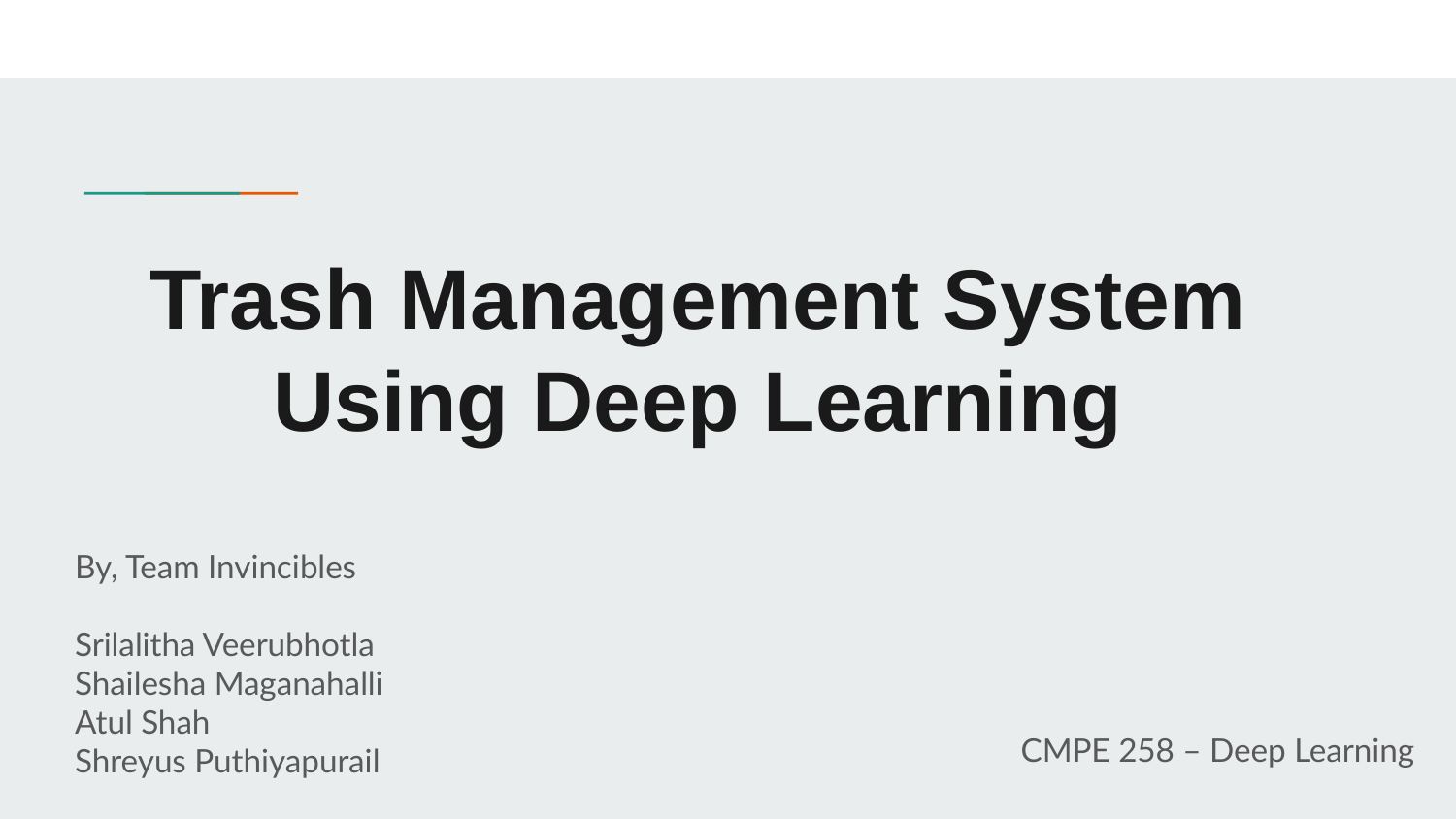

# Trash Management System Using Deep Learning
By, Team Invincibles

Srilalitha Veerubhotla
Shailesha Maganahalli
Atul Shah
Shreyus Puthiyapurail

CMPE 258 – Deep Learning